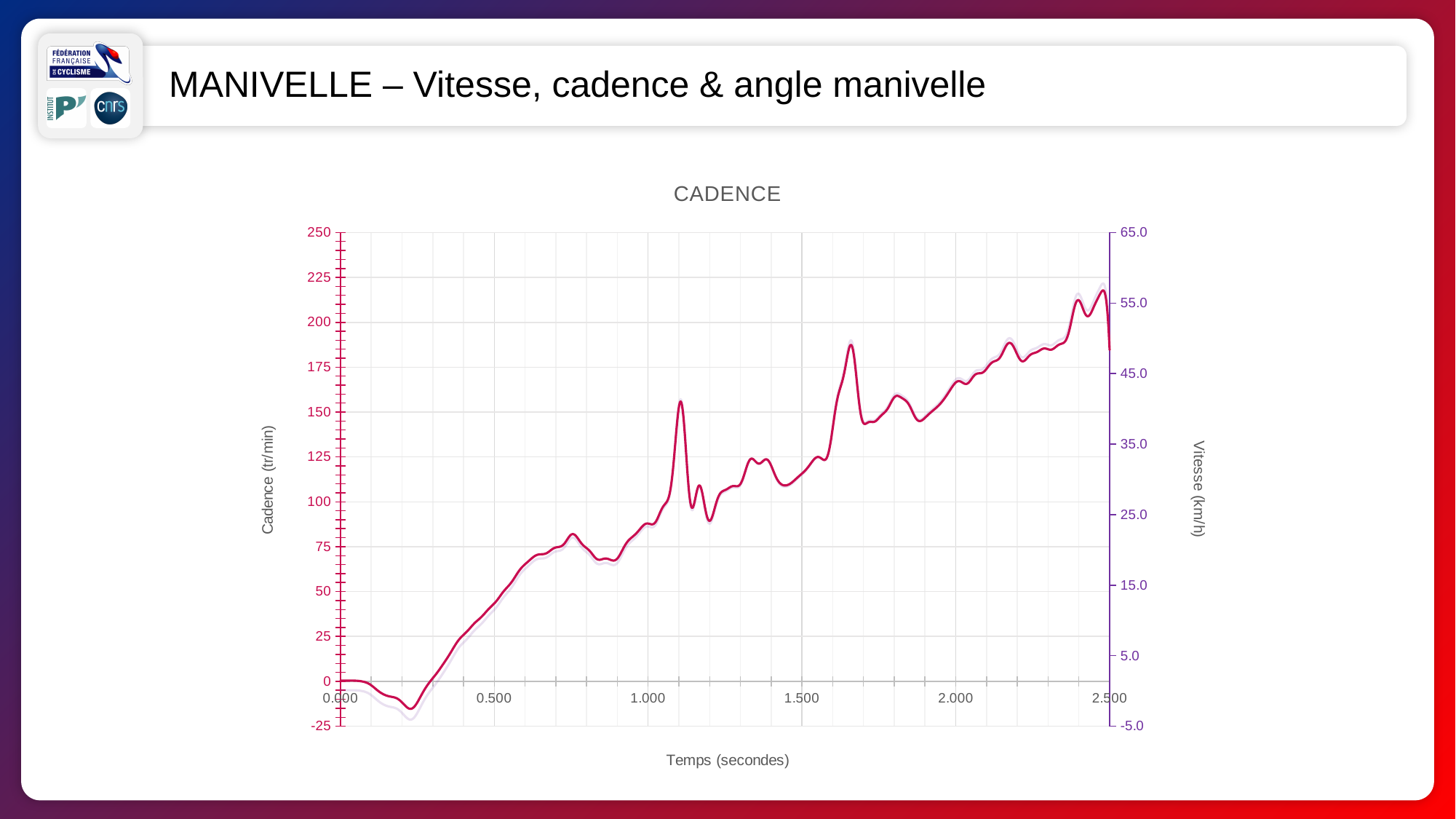

MANIVELLE – Vitesse, cadence & angle manivelle

### Chart: CADENCE

| Category | Cadence |  |
|---|---|---|